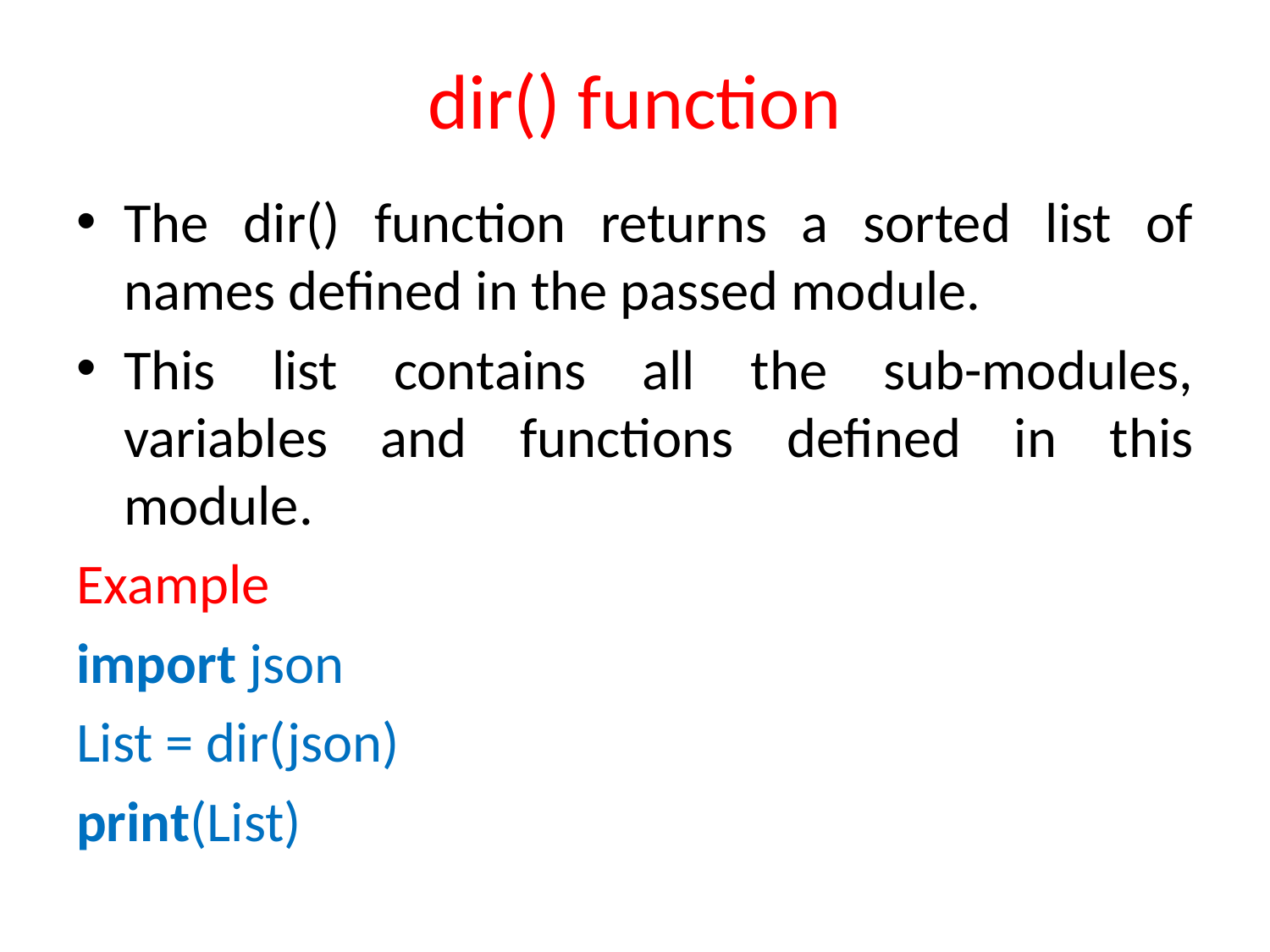

# dir() function
The dir() function returns a sorted list of names defined in the passed module.
This list contains all the sub-modules, variables and functions defined in this module.
Example
import json
List = dir(json)
print(List)